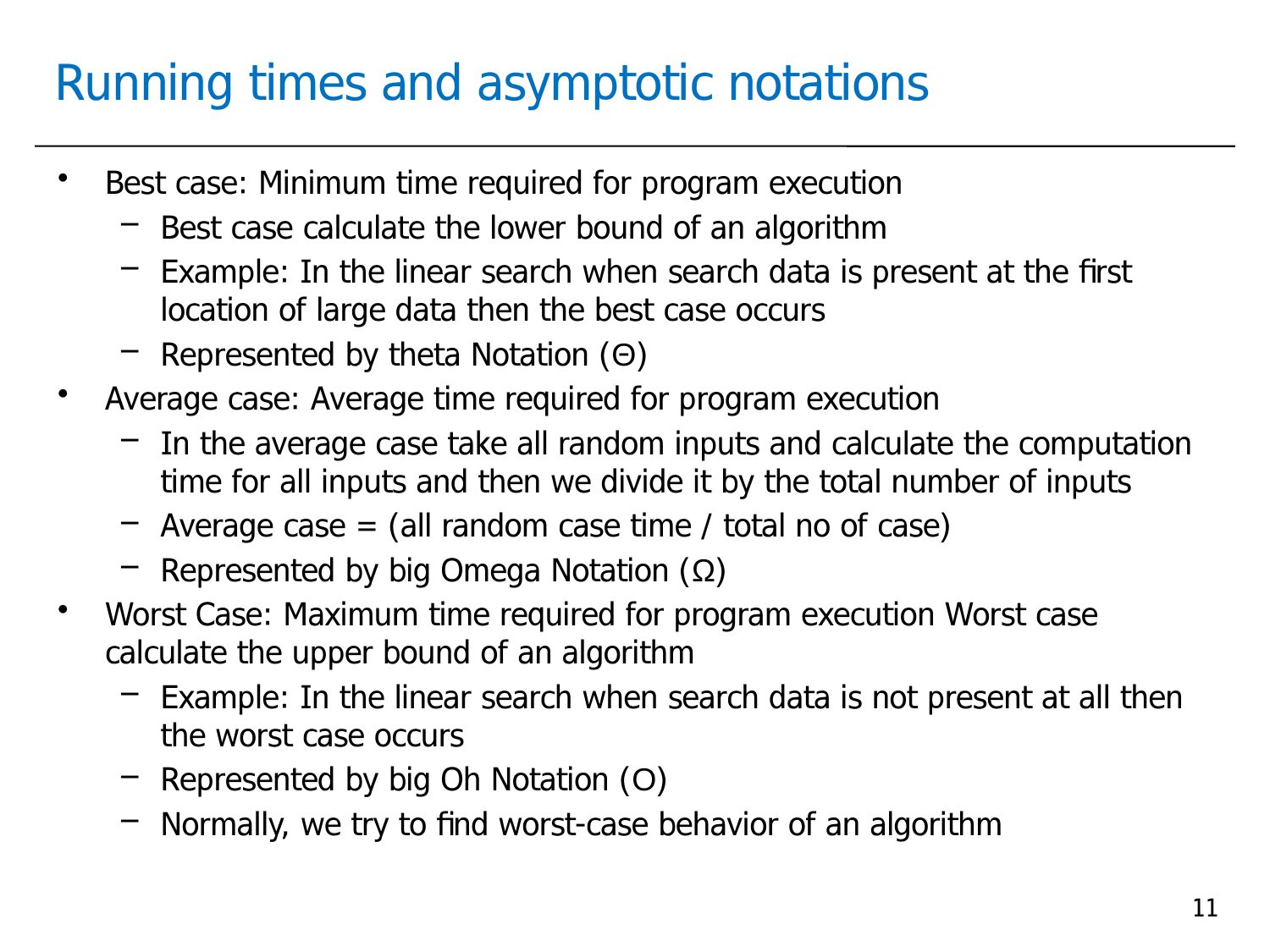

# Running times and asymptotic notations
Best case: Minimum time required for program execution
Best case calculate the lower bound of an algorithm
Example: In the linear search when search data is present at the first location of large data then the best case occurs
Represented by theta Notation (Θ)
Average case: Average time required for program execution
In the average case take all random inputs and calculate the computation time for all inputs and then we divide it by the total number of inputs
Average case = (all random case time / total no of case)
Represented by big Omega Notation (Ω)
Worst Case: Maximum time required for program execution Worst case calculate the upper bound of an algorithm
Example: In the linear search when search data is not present at all then the worst case occurs
Represented by big Oh Notation (Ο)
Normally, we try to find worst-case behavior of an algorithm

11